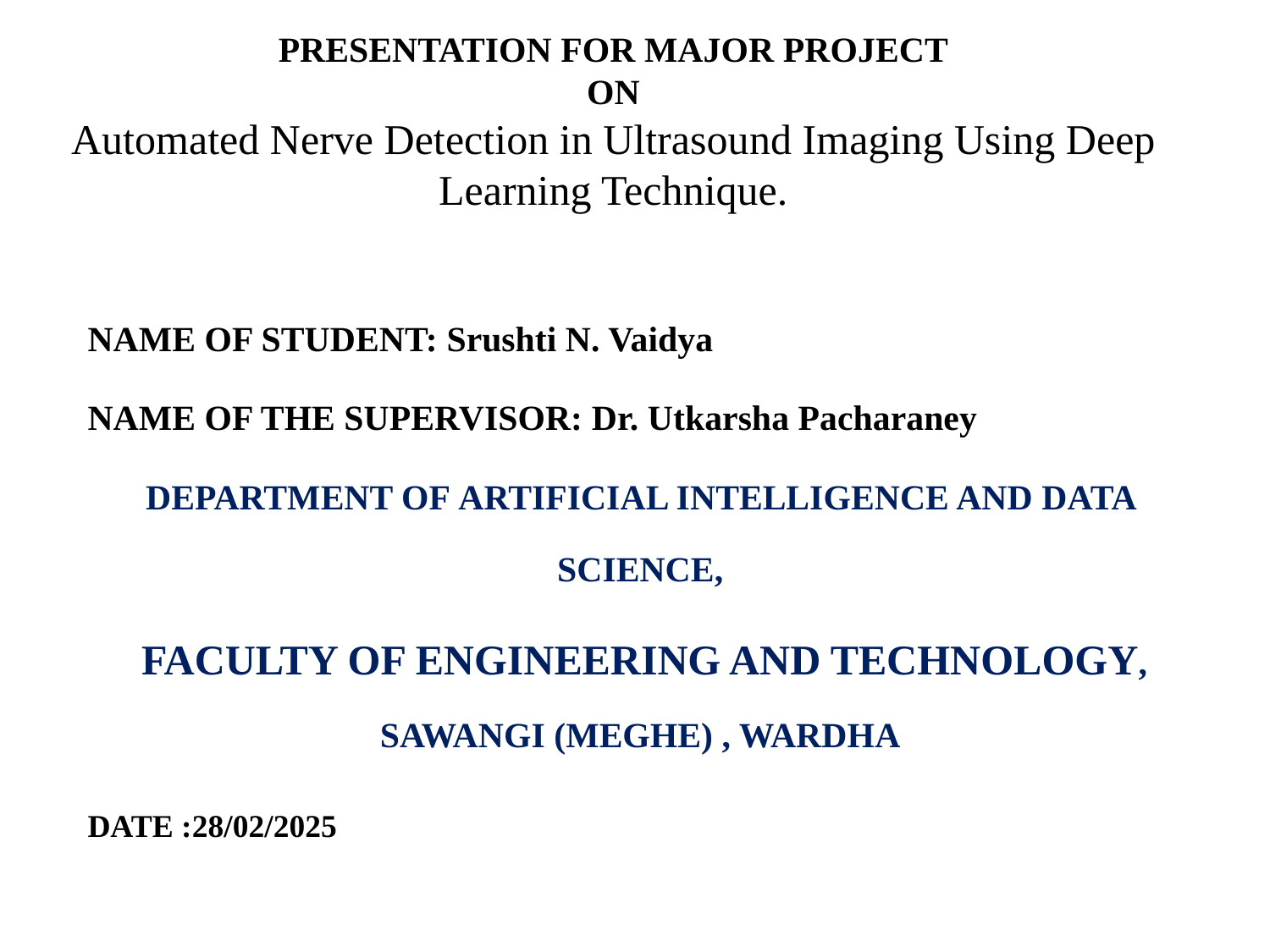

PRESENTATION FOR MAJOR PROJECT
ON
Automated Nerve Detection in Ultrasound Imaging Using Deep Learning Technique.

#
NAME OF STUDENT: Srushti N. Vaidya
NAME OF THE SUPERVISOR: Dr. Utkarsha Pacharaney
DEPARTMENT OF ARTIFICIAL INTELLIGENCE AND DATA SCIENCE,
 FACULTY OF ENGINEERING AND TECHNOLOGY, SAWANGI (MEGHE) , WARDHA

DATE :28/02/2025